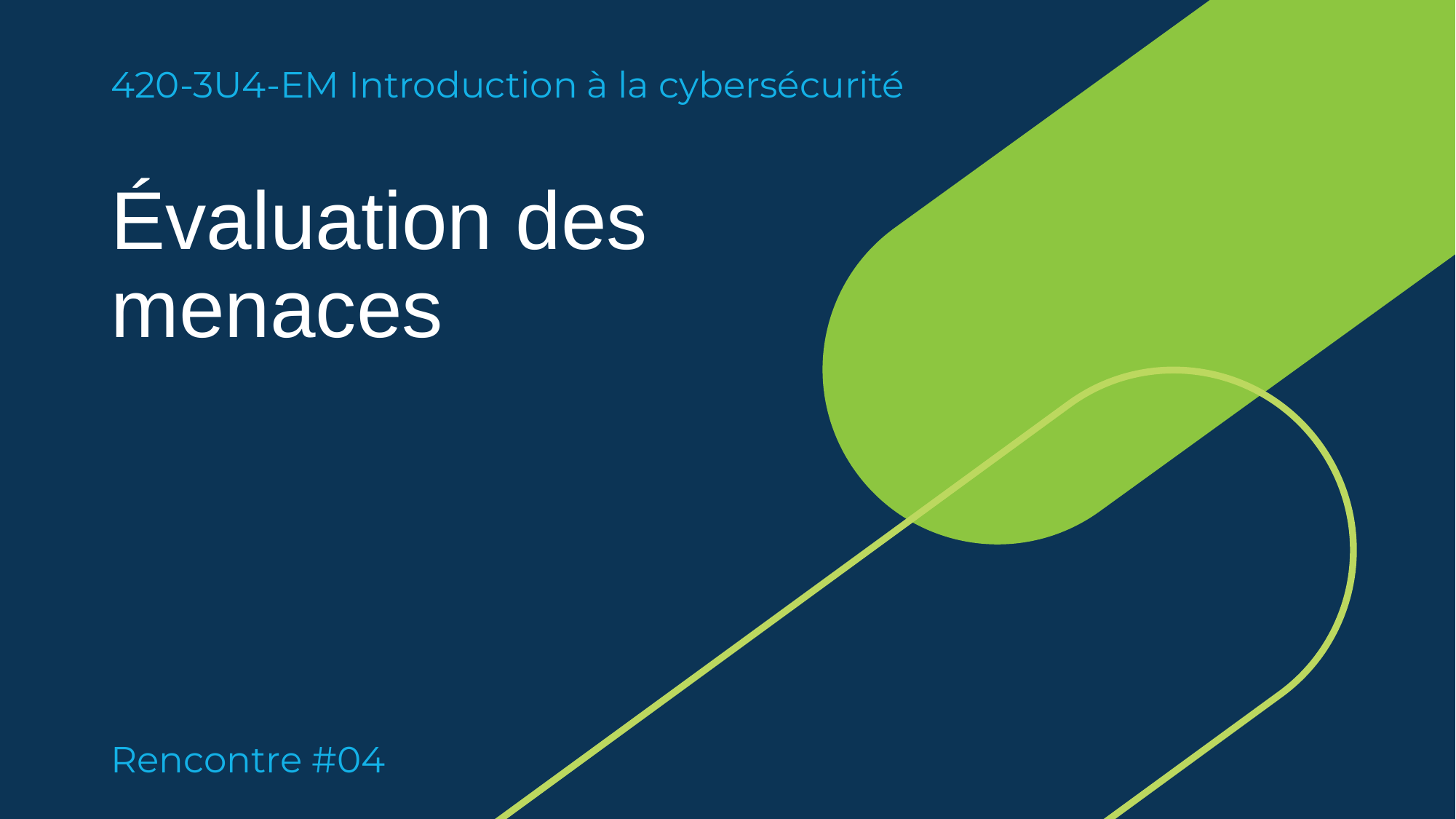

420-3U4-EM Introduction à la cybersécurité
# Évaluation des menaces
Rencontre #04